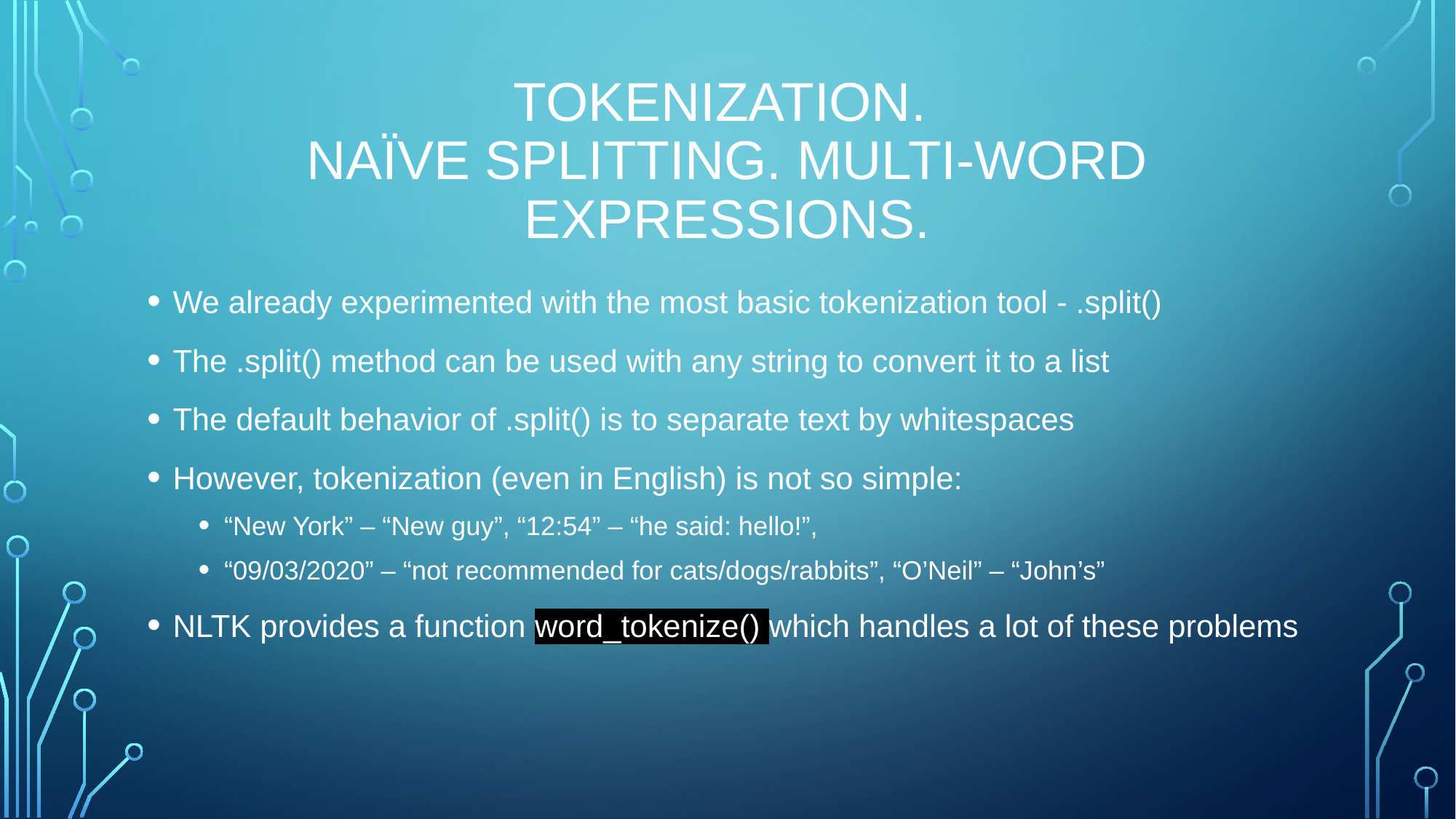

# Tokenization. Naïve splitting. Multi-word Expressions.
We already experimented with the most basic tokenization tool - .split()
The .split() method can be used with any string to convert it to a list
The default behavior of .split() is to separate text by whitespaces
However, tokenization (even in English) is not so simple:
“New York” – “New guy”, “12:54” – “he said: hello!”,
“09/03/2020” – “not recommended for cats/dogs/rabbits”, “O’Neil” – “John’s”
NLTK provides a function word_tokenize() which handles a lot of these problems